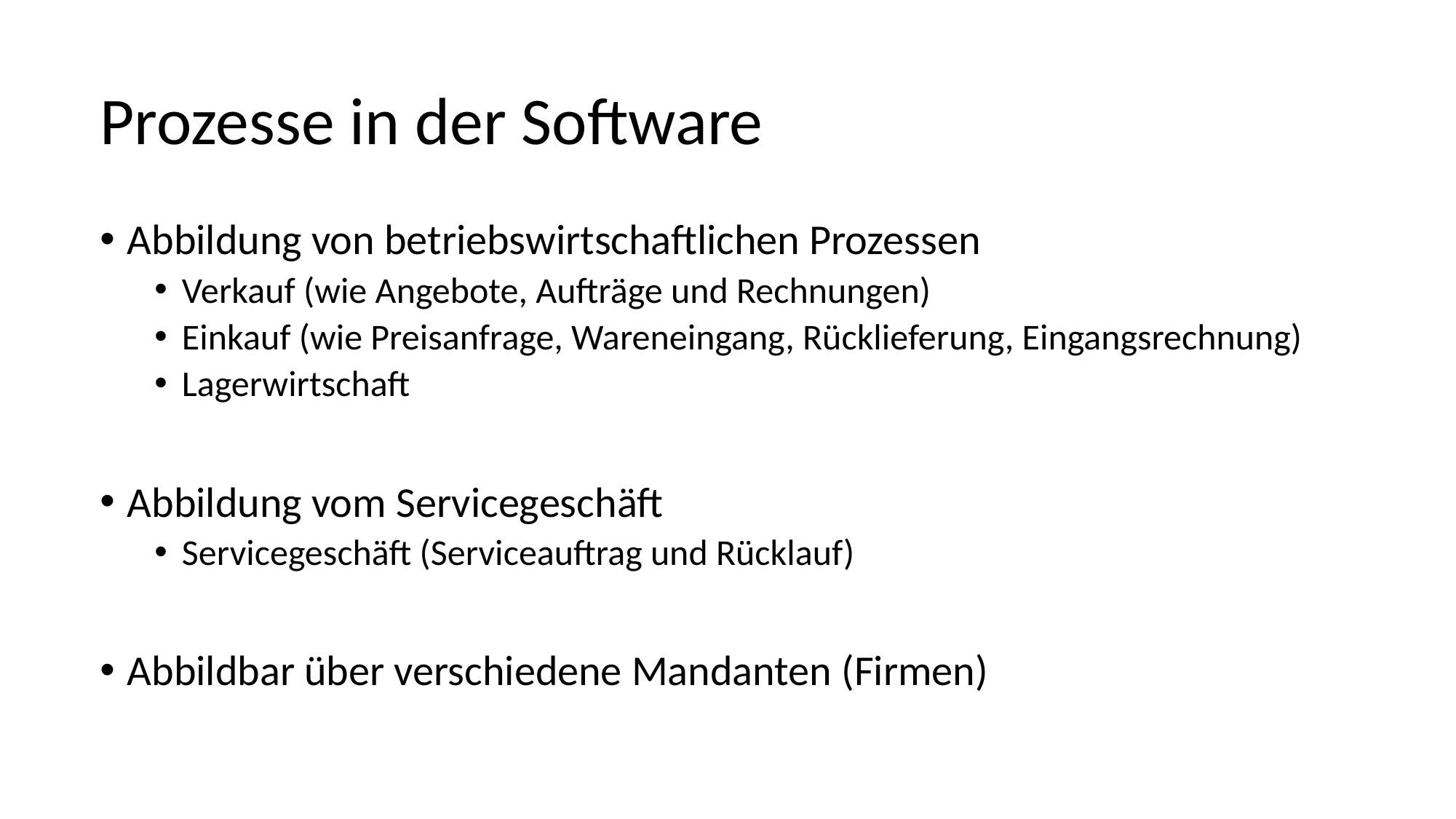

# Prozesse in der Software
Abbildung von betriebswirtschaftlichen Prozessen
Verkauf (wie Angebote, Aufträge und Rechnungen)
Einkauf (wie Preisanfrage, Wareneingang, Rücklieferung, Eingangsrechnung)
Lagerwirtschaft

Abbildung vom Servicegeschäft
Servicegeschäft (Serviceauftrag und Rücklauf)

Abbildbar über verschiedene Mandanten (Firmen)